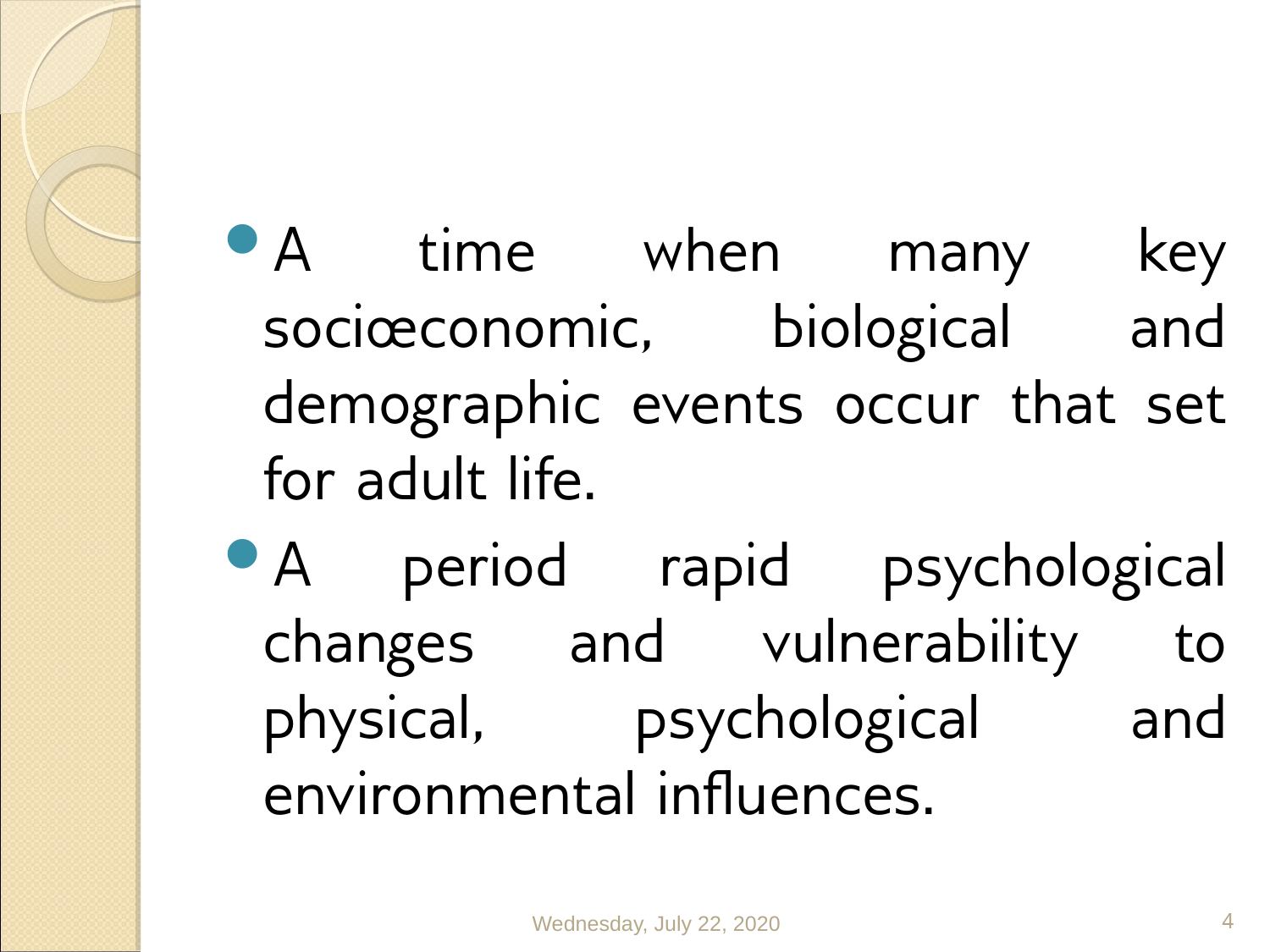

A time when many key socioeconomic, biological and demographic events occur that set for adult life.
A period rapid psychological changes and vulnerability to physical, psychological and environmental influences.

Wednesday, July 22, 2020
4